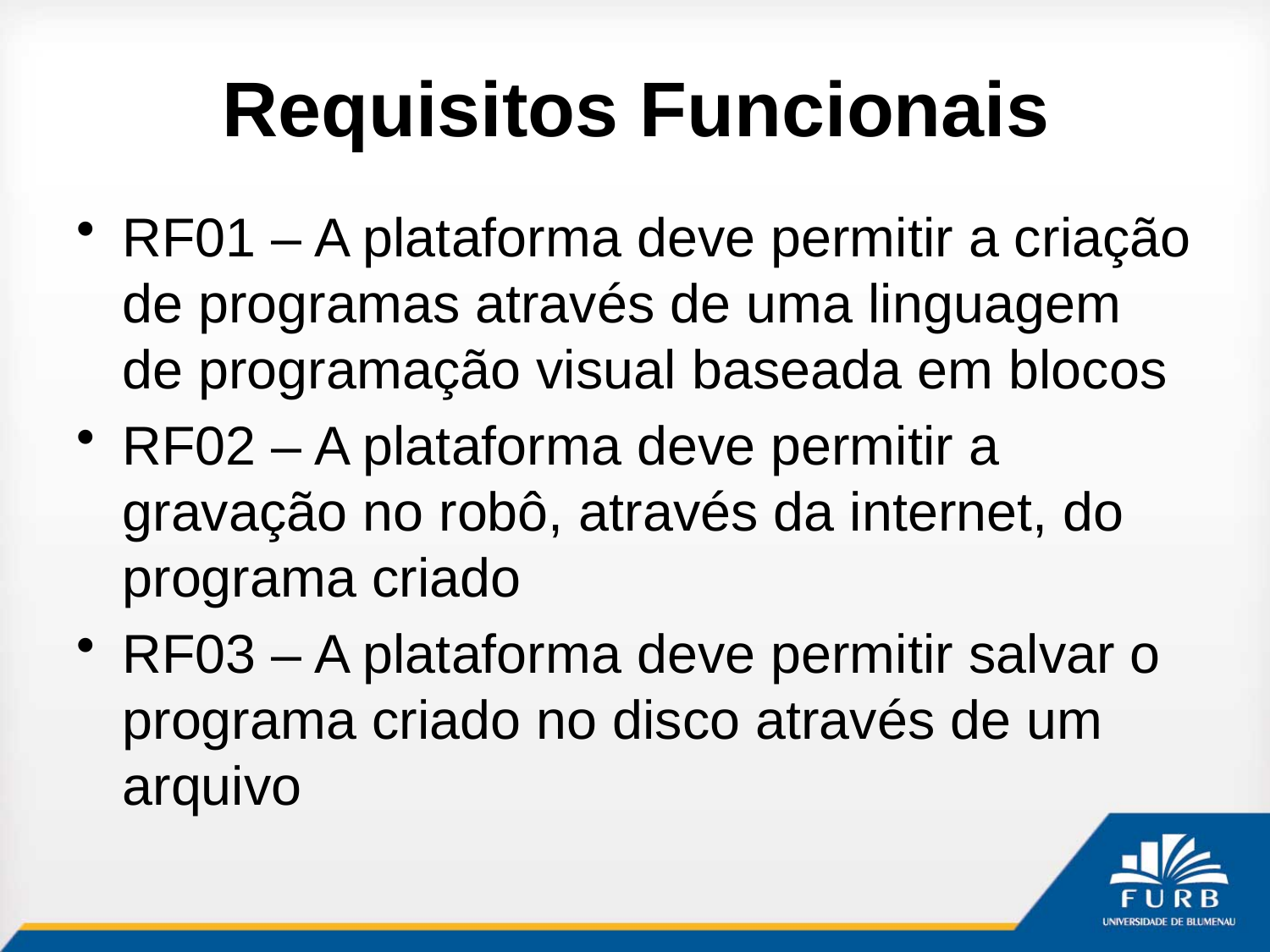

# Requisitos Funcionais
RF01 – A plataforma deve permitir a criação de programas através de uma linguagem de programação visual baseada em blocos
RF02 – A plataforma deve permitir a gravação no robô, através da internet, do programa criado
RF03 – A plataforma deve permitir salvar o programa criado no disco através de um arquivo